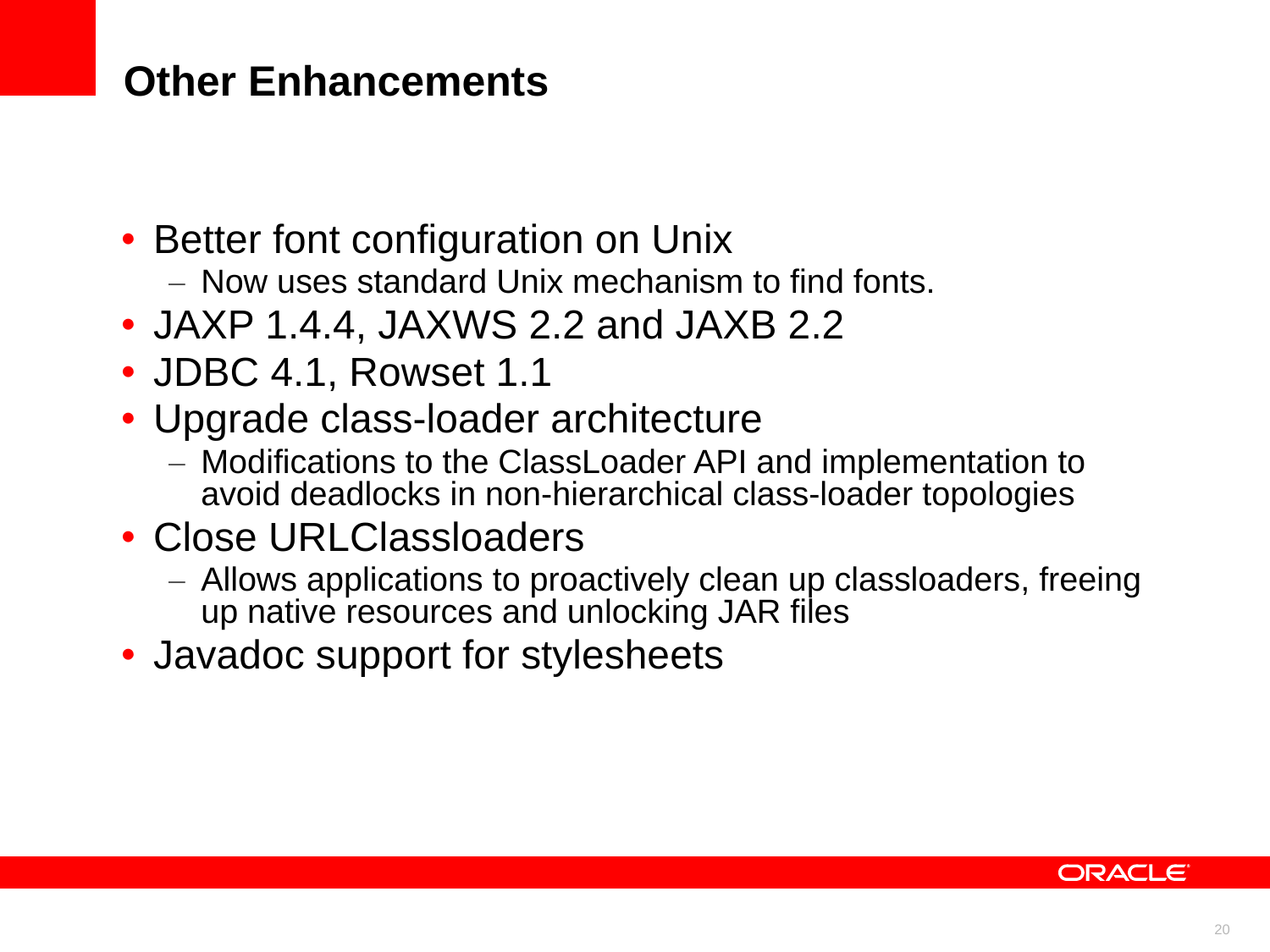

Other Enhancements
Better font configuration on Unix
Now uses standard Unix mechanism to find fonts.
JAXP 1.4.4, JAXWS 2.2 and JAXB 2.2
JDBC 4.1, Rowset 1.1
Upgrade class-loader architecture
Modifications to the ClassLoader API and implementation to avoid deadlocks in non-hierarchical class-loader topologies
Close URLClassloaders
Allows applications to proactively clean up classloaders, freeing up native resources and unlocking JAR files
Javadoc support for stylesheets